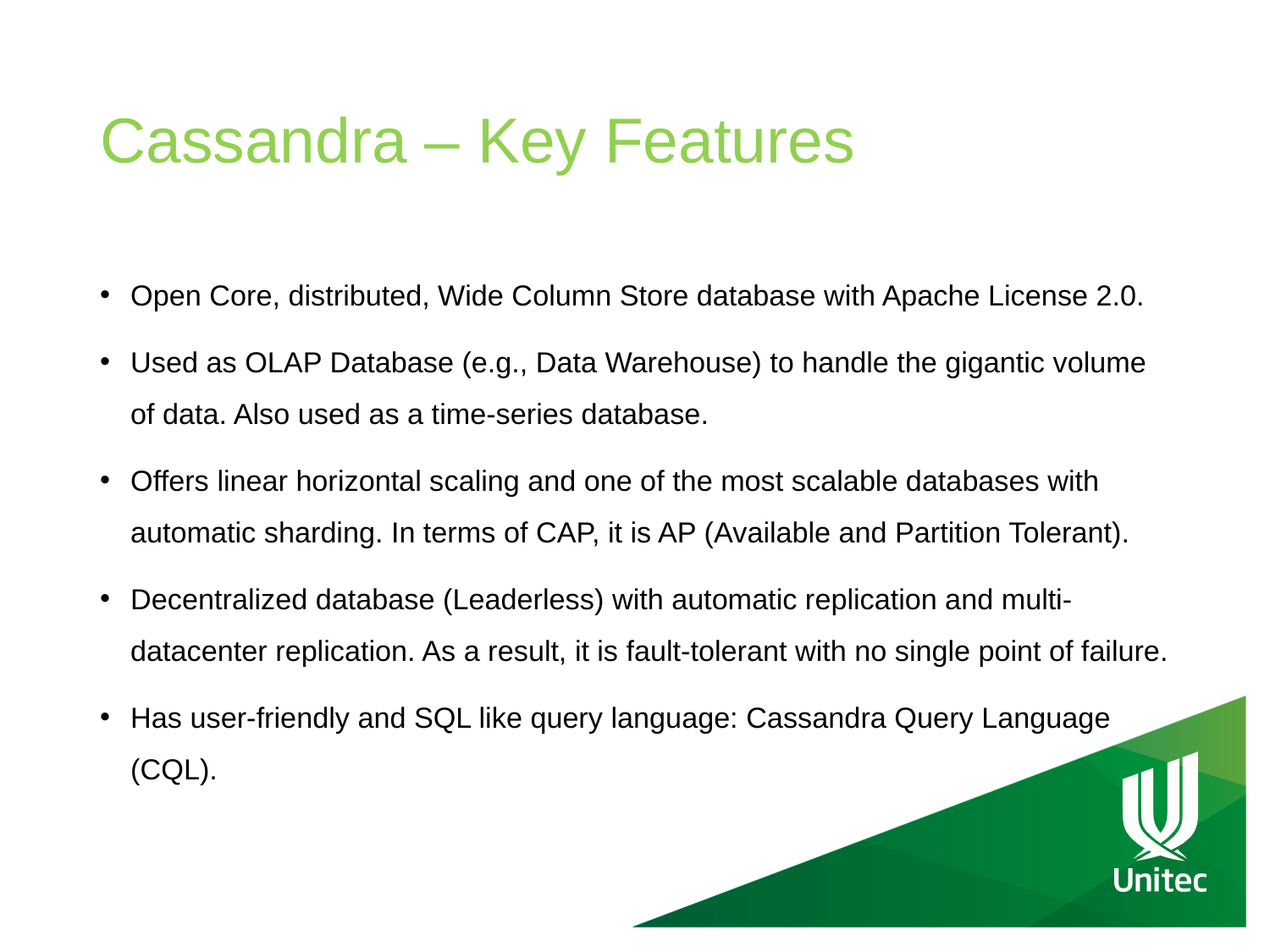

# Cassandra – Key Features
Open Core, distributed, Wide Column Store database with Apache License 2.0.
Used as OLAP Database (e.g., Data Warehouse) to handle the gigantic volume of data. Also used as a time-series database.
Offers linear horizontal scaling and one of the most scalable databases with automatic sharding. In terms of CAP, it is AP (Available and Partition Tolerant).
Decentralized database (Leaderless) with automatic replication and multi-datacenter replication. As a result, it is fault-tolerant with no single point of failure.
Has user-friendly and SQL like query language: Cassandra Query Language (CQL).